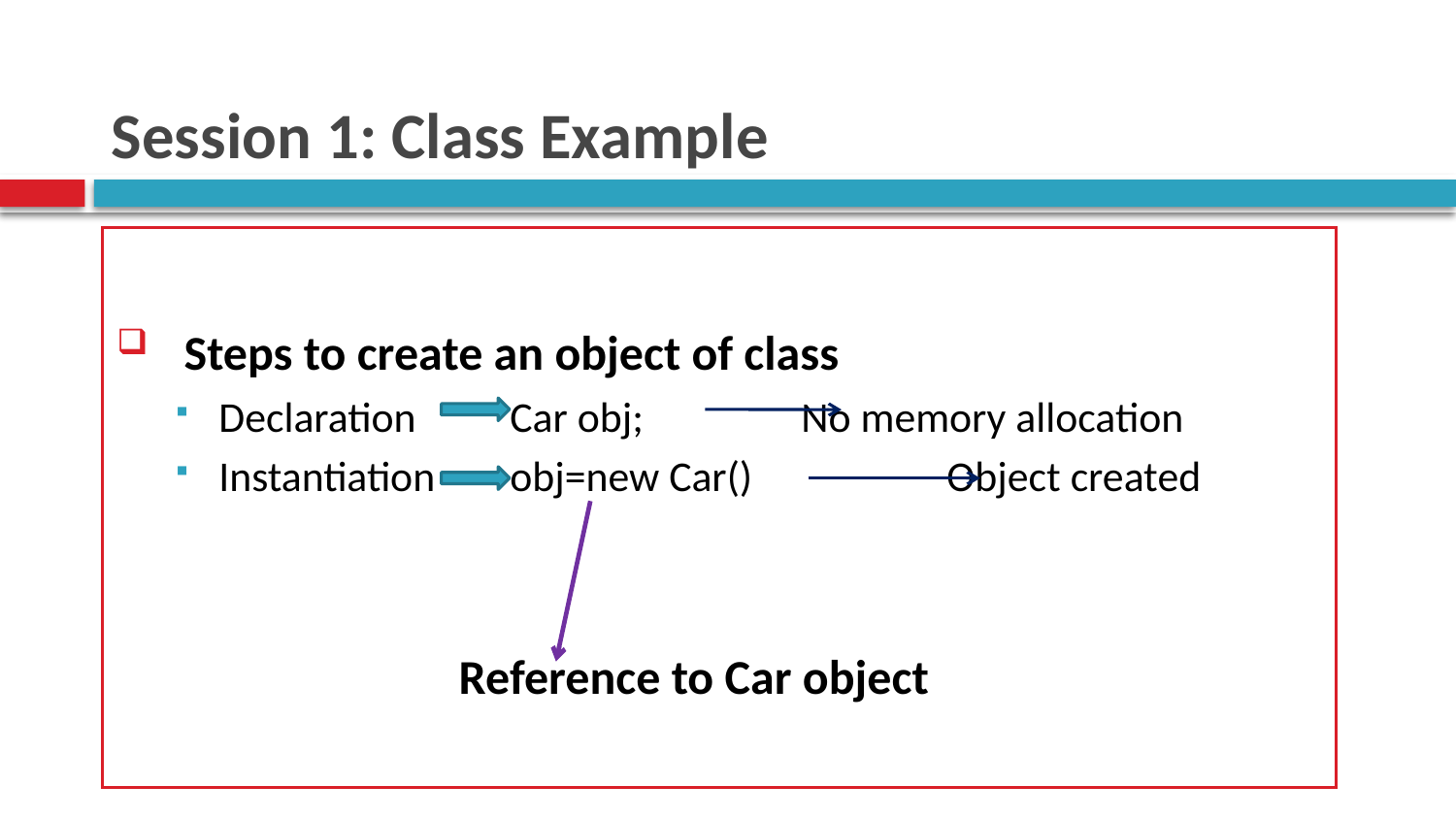

# Session 1: Class Example
 Steps to create an object of class
Declaration 	Car obj;		No memory allocation
Instantiation	obj=new Car()		Object created

			Reference to Car object